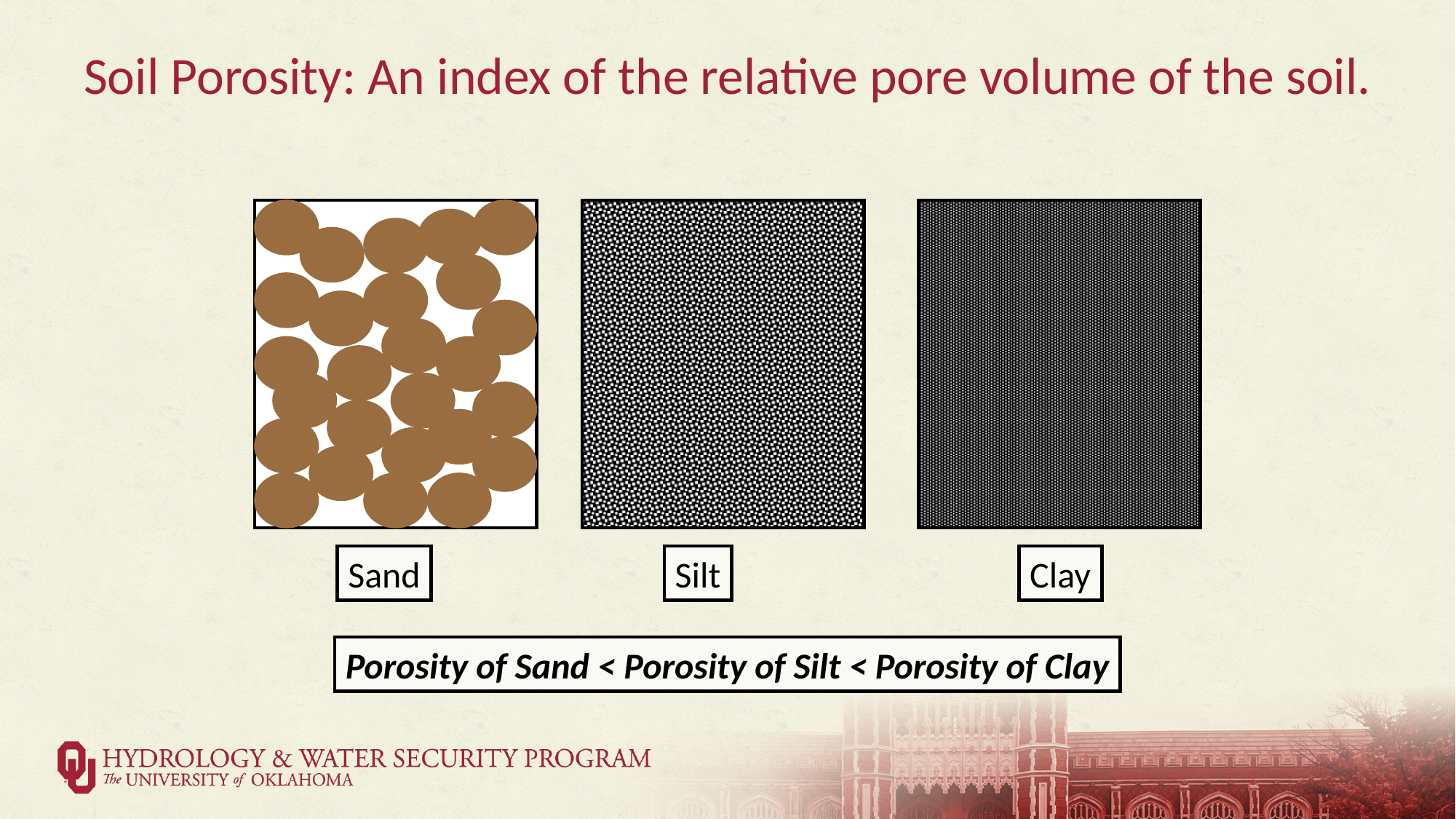

# Soil Porosity: An index of the relative pore volume of the soil.

Sand
Silt
Clay
Porosity of Sand < Porosity of Silt < Porosity of Clay